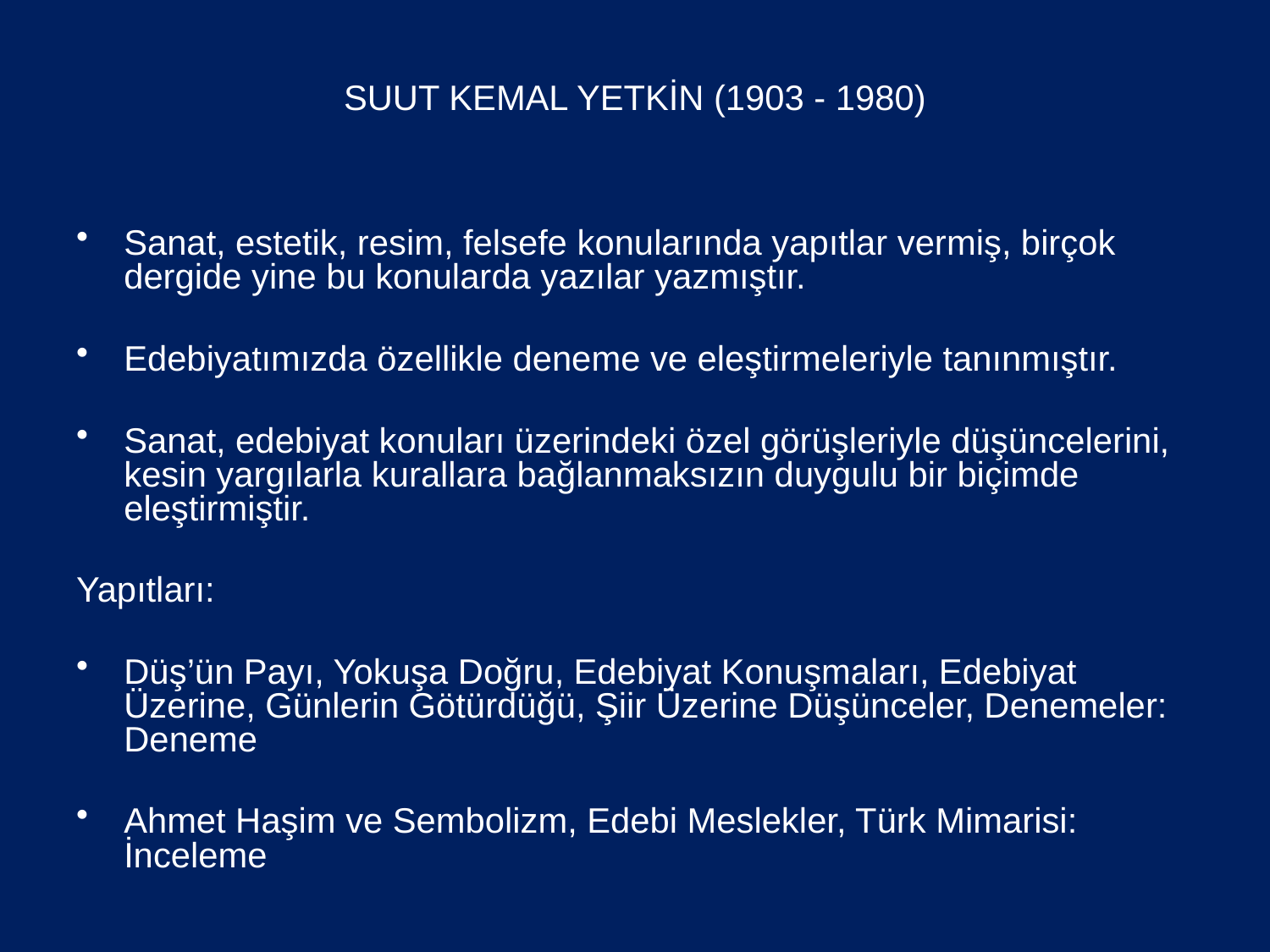

# SUUT KEMAL YETKİN (1903 - 1980)
Sanat, estetik, resim, felsefe konularında yapıtlar vermiş, birçok dergide yine bu konularda yazılar yazmıştır.

Edebiyatımızda özellikle deneme ve eleştirmeleriyle tanınmıştır.

Sanat, edebiyat konuları üzerindeki özel görüşleriyle düşüncelerini, kesin yargılarla kurallara bağlanmaksızın duygulu bir biçimde eleştirmiştir.

Yapıtları:

Düş’ün Payı, Yokuşa Doğru, Edebiyat Konuşmaları, Edebiyat Üzerine, Günlerin Götürdüğü, Şiir Üzerine Düşünceler, Denemeler: Deneme

Ahmet Haşim ve Sembolizm, Edebi Meslekler, Türk Mimarisi: İnceleme